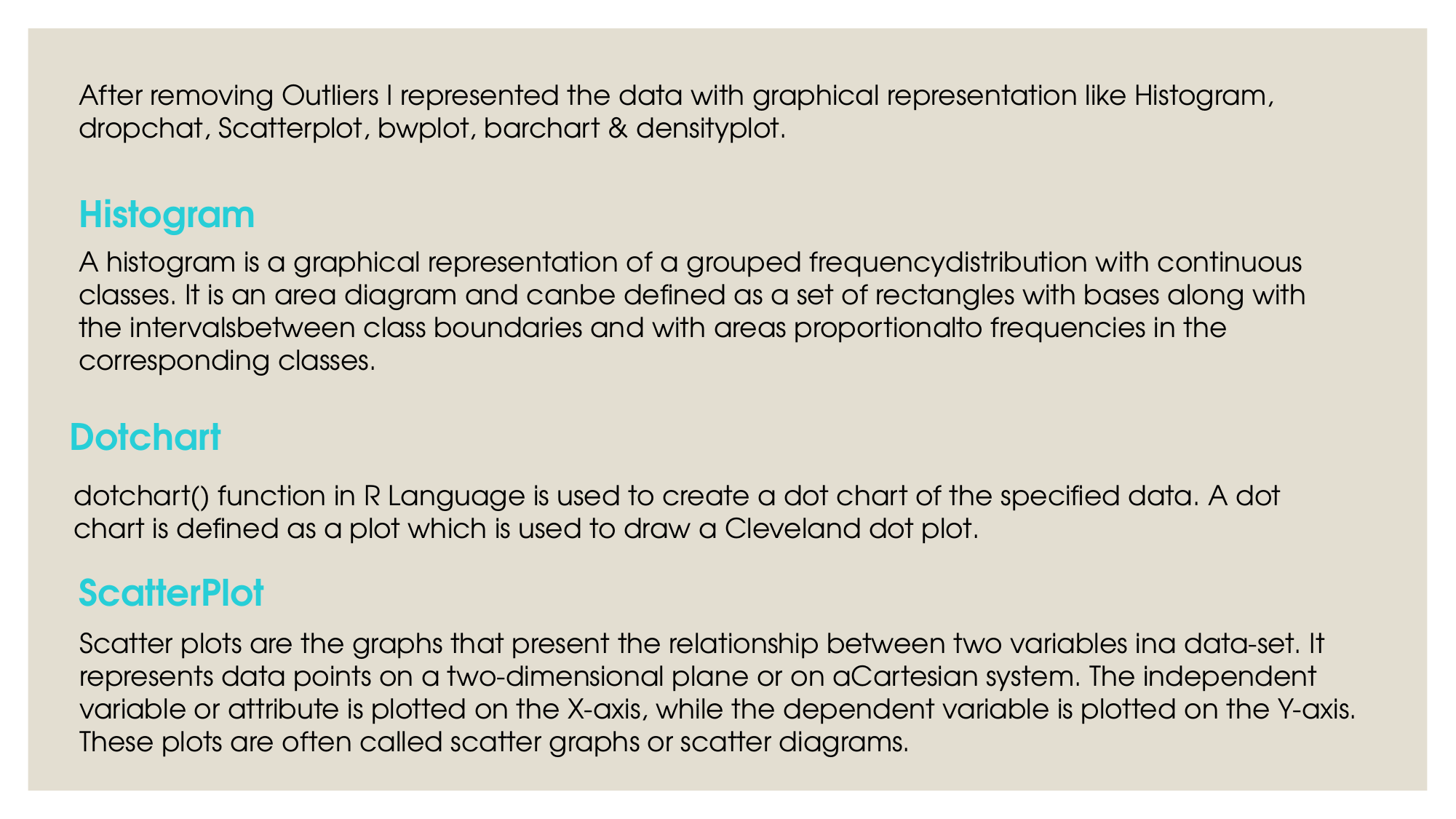

After removing Outliers I represented the data with graphical representation like Histogram, dropchat, Scatterplot, bwplot, barchart & densityplot.
Histogram
A histogram is a graphical representation of a grouped frequencydistribution with continuous classes. It is an area diagram and canbe defined as a set of rectangles with bases along with the intervalsbetween class boundaries and with areas proportionalto frequencies in the corresponding classes.
Dotchart
dotchart() function in R Language is used to create a dot chart of the specified data. A dot chart is defined as a plot which is used to draw a Cleveland dot plot.
ScatterPlot
Scatter plots are the graphs that present the relationship between two variables ina data-set. It represents data points on a two-dimensional plane or on aCartesian system. The independent variable or attribute is plotted on the X-axis, while the dependent variable is plotted on the Y-axis. These plots are often called scatter graphs or scatter diagrams.